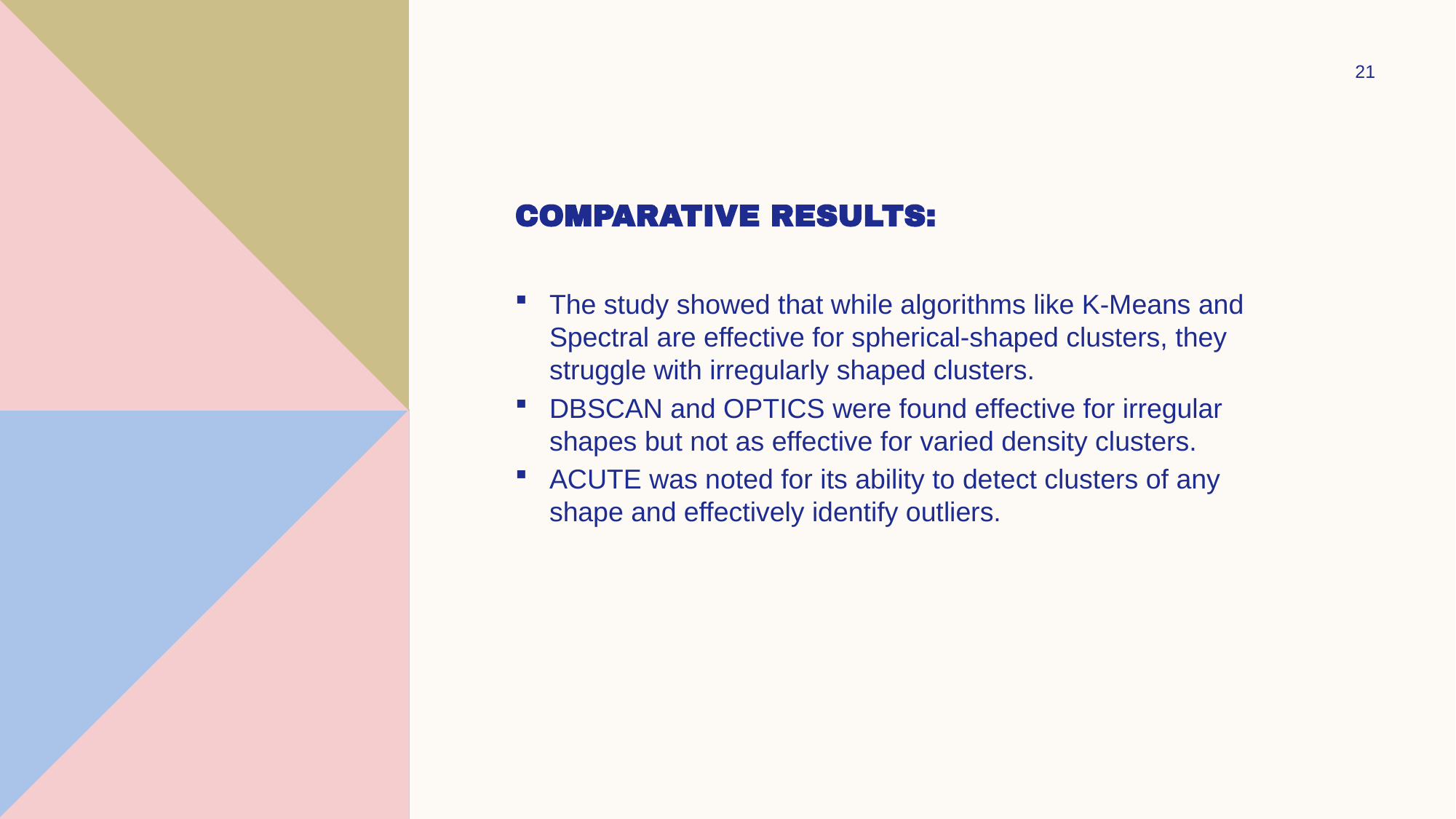

21
# Comparative Results:
The study showed that while algorithms like K-Means and Spectral are effective for spherical-shaped clusters, they struggle with irregularly shaped clusters.
DBSCAN and OPTICS were found effective for irregular shapes but not as effective for varied density clusters.
ACUTE was noted for its ability to detect clusters of any shape and effectively identify outliers.